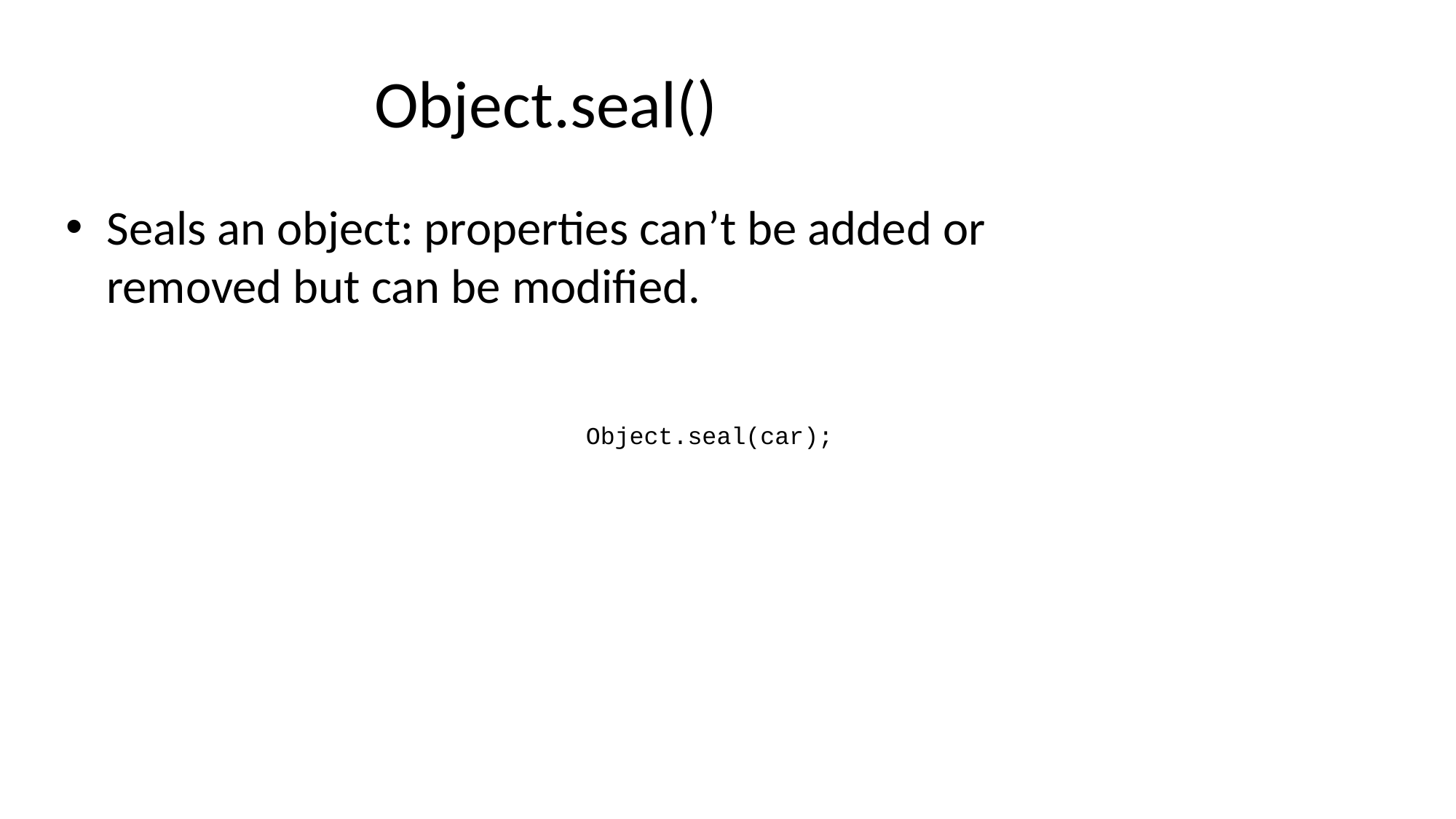

# Object.seal()
Seals an object: properties can’t be added or removed but can be modified.

Object.seal(car);